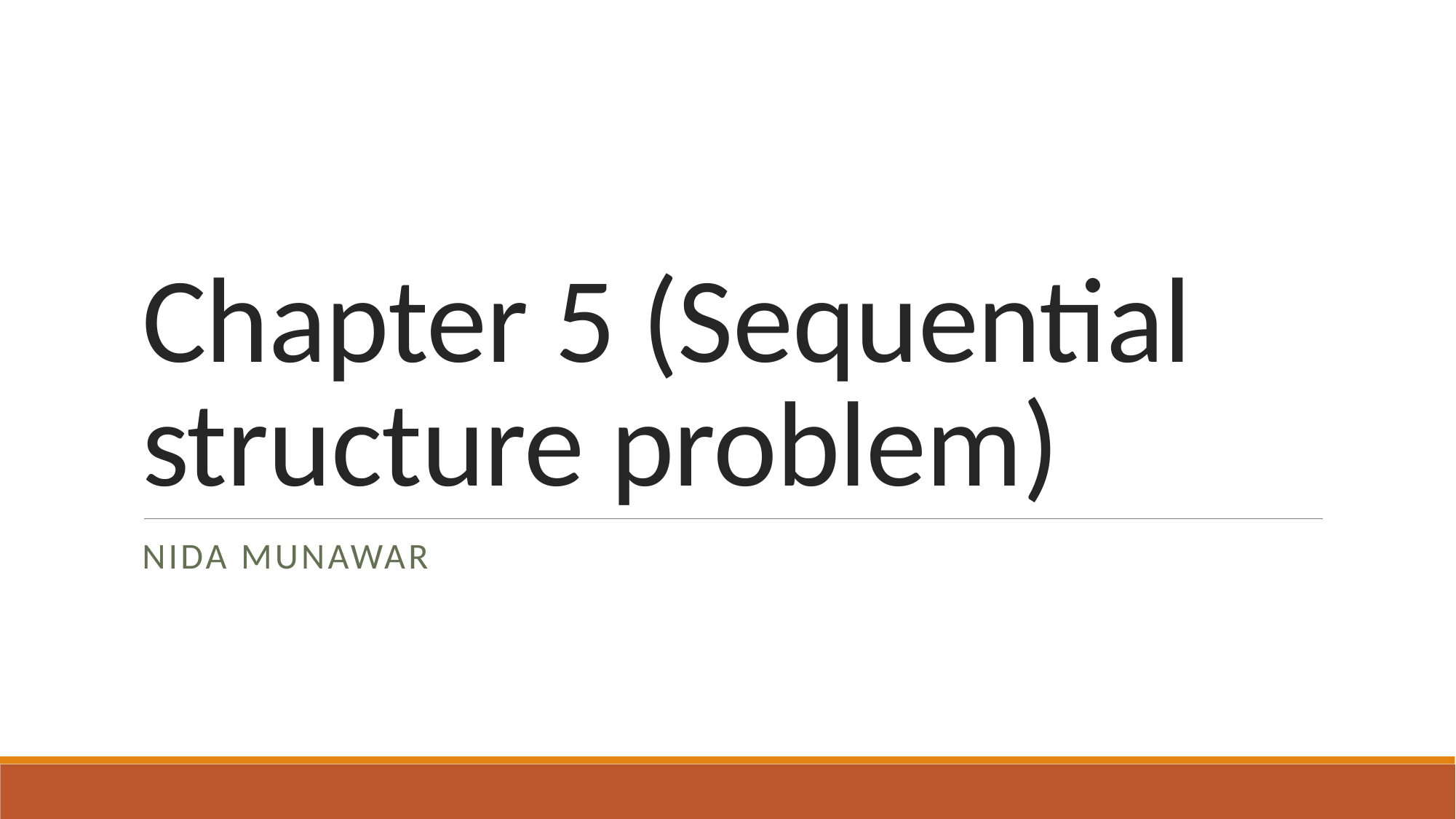

# Chapter 5 (Sequential structure problem)
Nida Munawar